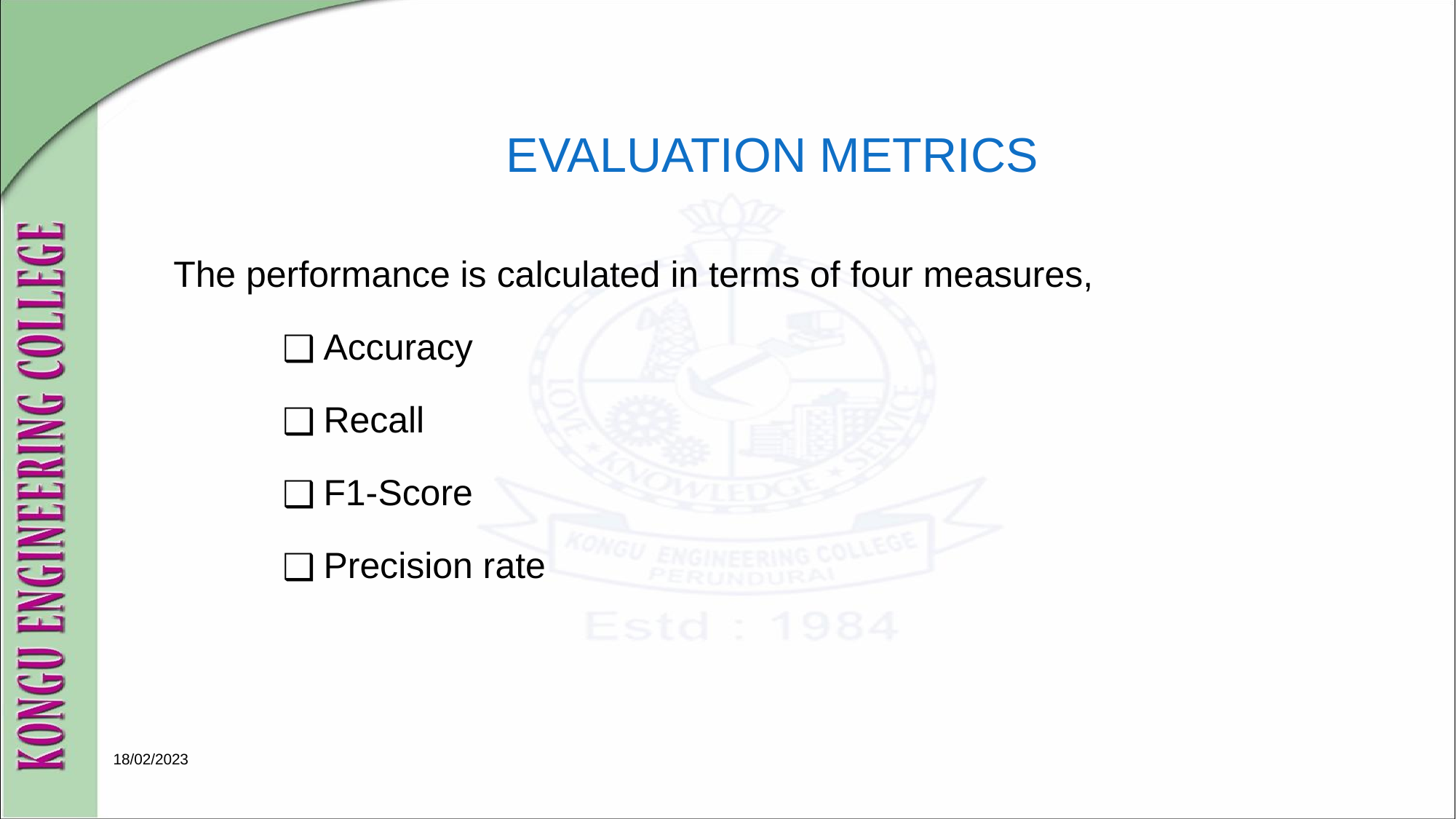

# EVALUATION METRICS
The performance is calculated in terms of four measures,
Accuracy
Recall
F1-Score
Precision rate
18/02/2023